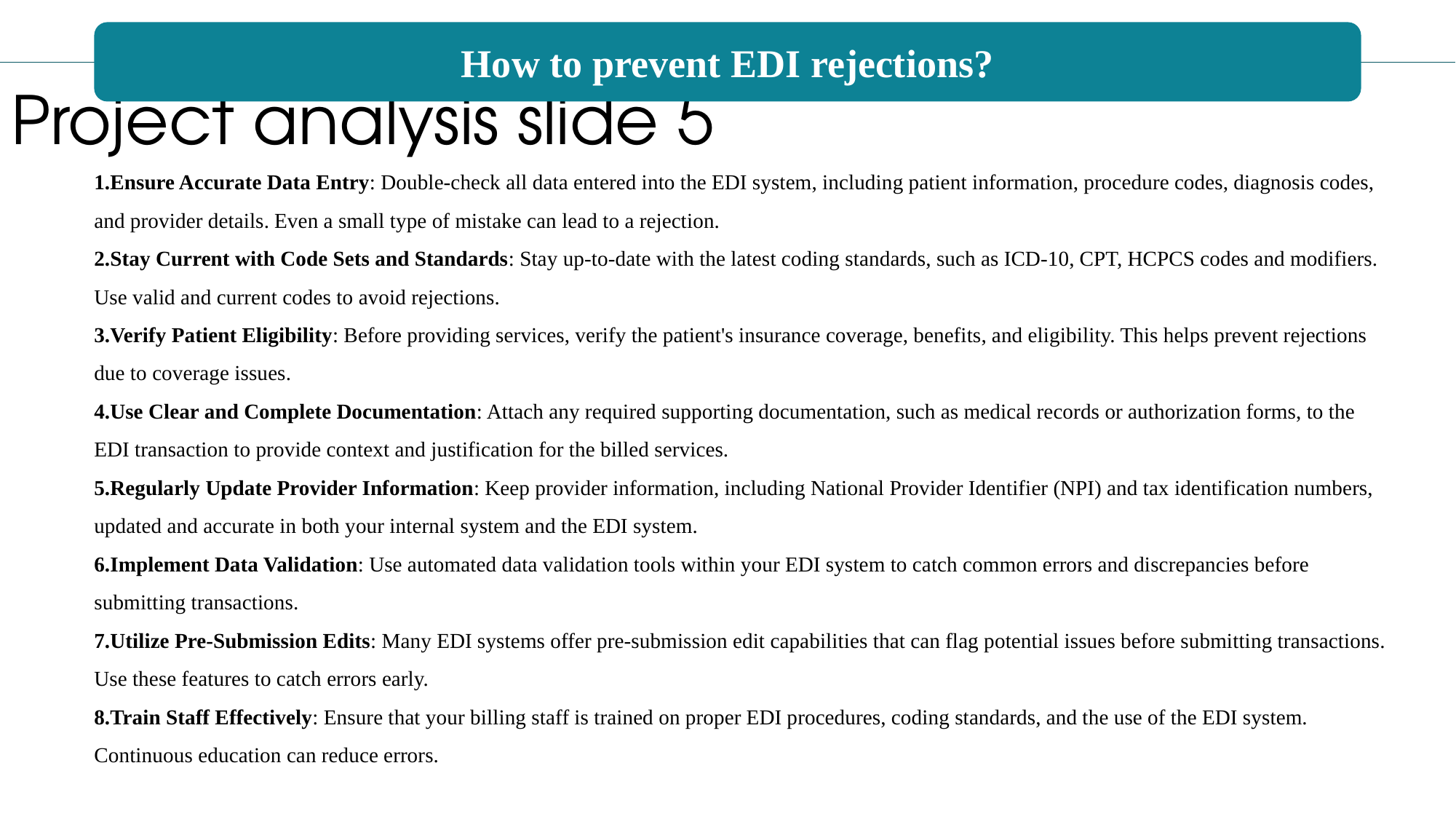

How to prevent EDI rejections?
Project analysis slide 5

Ensure Accurate Data Entry: Double-check all data entered into the EDI system, including patient information, procedure codes, diagnosis codes, and provider details. Even a small type of mistake can lead to a rejection.
Stay Current with Code Sets and Standards: Stay up-to-date with the latest coding standards, such as ICD-10, CPT, HCPCS codes and modifiers. Use valid and current codes to avoid rejections.
Verify Patient Eligibility: Before providing services, verify the patient's insurance coverage, benefits, and eligibility. This helps prevent rejections due to coverage issues.
Use Clear and Complete Documentation: Attach any required supporting documentation, such as medical records or authorization forms, to the EDI transaction to provide context and justification for the billed services.
Regularly Update Provider Information: Keep provider information, including National Provider Identifier (NPI) and tax identification numbers, updated and accurate in both your internal system and the EDI system.
Implement Data Validation: Use automated data validation tools within your EDI system to catch common errors and discrepancies before submitting transactions.
Utilize Pre-Submission Edits: Many EDI systems offer pre-submission edit capabilities that can flag potential issues before submitting transactions. Use these features to catch errors early.
Train Staff Effectively: Ensure that your billing staff is trained on proper EDI procedures, coding standards, and the use of the EDI system. Continuous education can reduce errors.